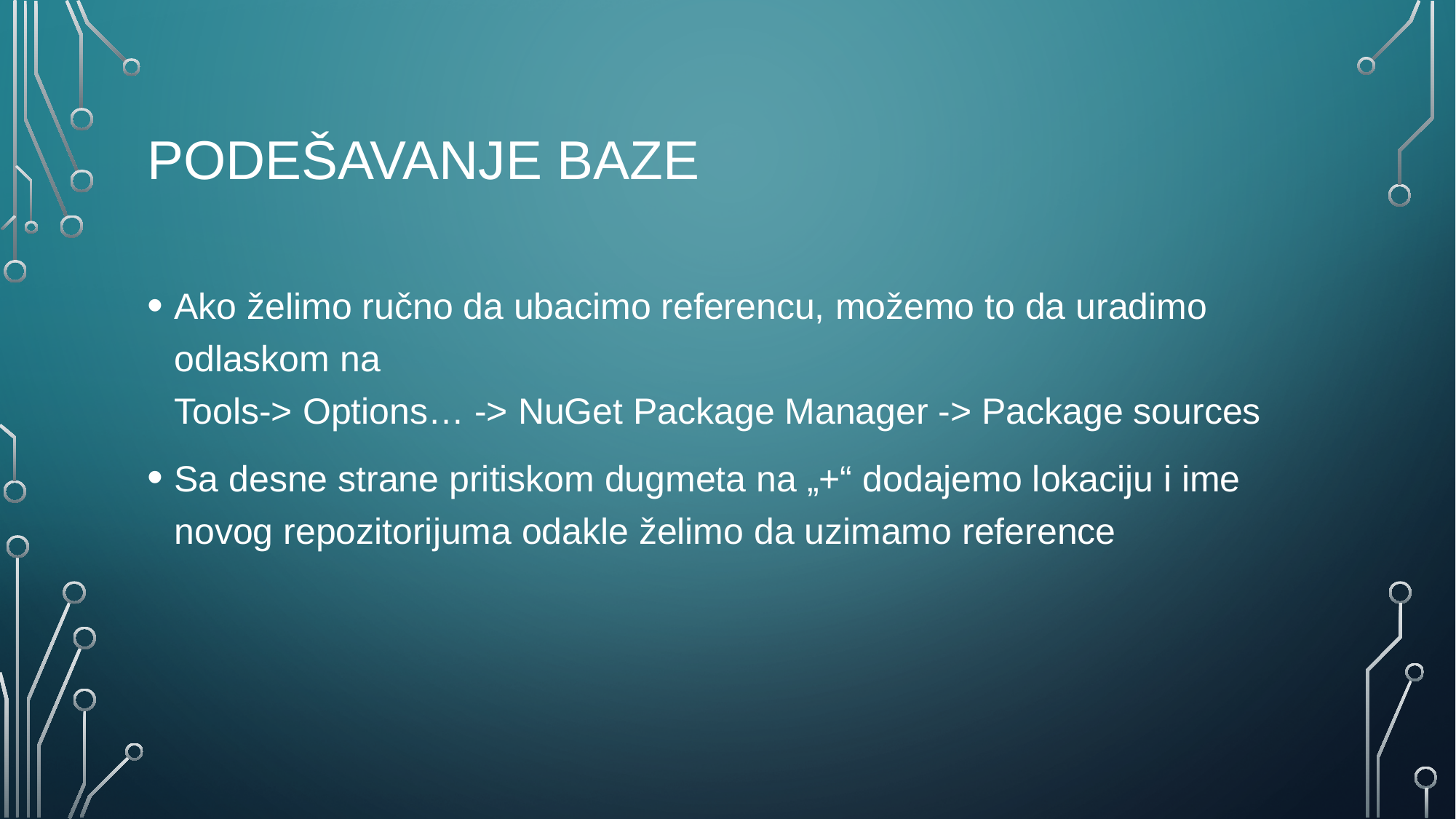

# Podešavanje baze
Ako želimo ručno da ubacimo referencu, možemo to da uradimo odlaskom na
Tools-> Options… -> NuGet Package Manager -> Package sources
Sa desne strane pritiskom dugmeta na „+“ dodajemo lokaciju i ime novog repozitorijuma odakle želimo da uzimamo reference